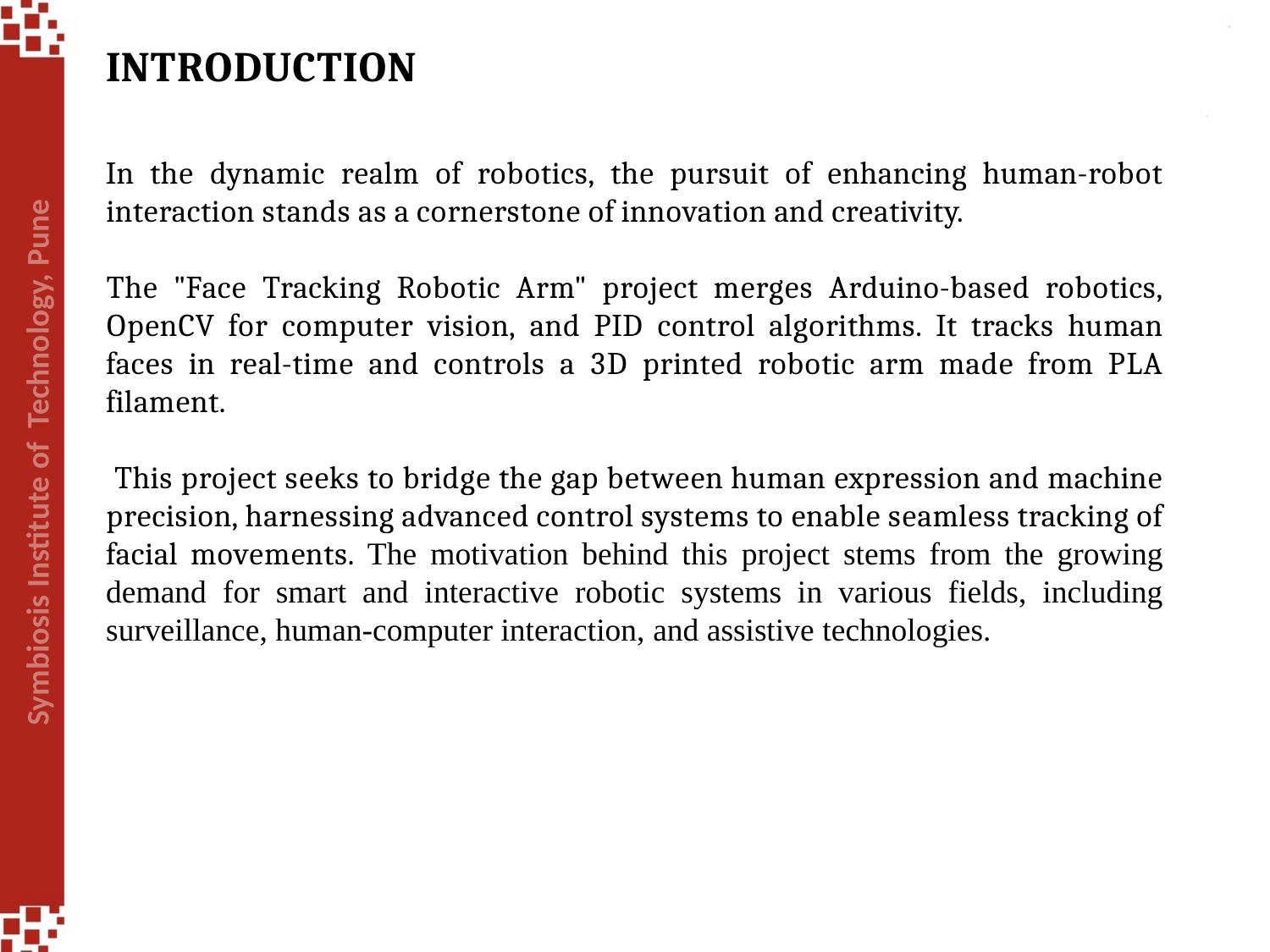

INTRODUCTION
In the dynamic realm of robotics, the pursuit of enhancing human-robot interaction stands as a cornerstone of innovation and creativity.
The "Face Tracking Robotic Arm" project merges Arduino-based robotics, OpenCV for computer vision, and PID control algorithms. It tracks human faces in real-time and controls a 3D printed robotic arm made from PLA filament.
 This project seeks to bridge the gap between human expression and machine precision, harnessing advanced control systems to enable seamless tracking of facial movements. The motivation behind this project stems from the growing demand for smart and interactive robotic systems in various fields, including surveillance, human-computer interaction, and assistive technologies.